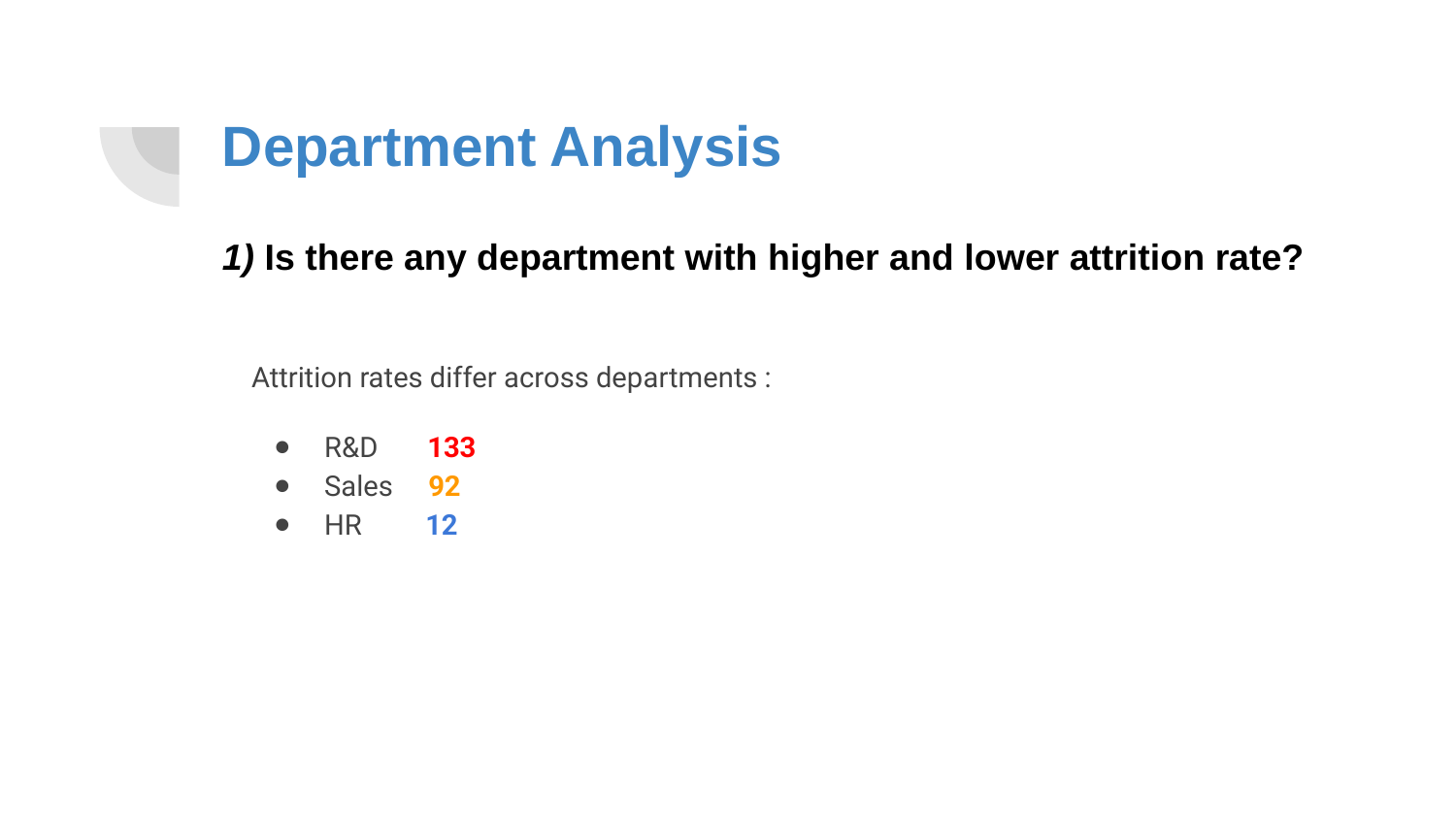

# Department Analysis
1) Is there any department with higher and lower attrition rate?

Attrition rates differ across departments :
R&D       133
Sales     92
HR         12